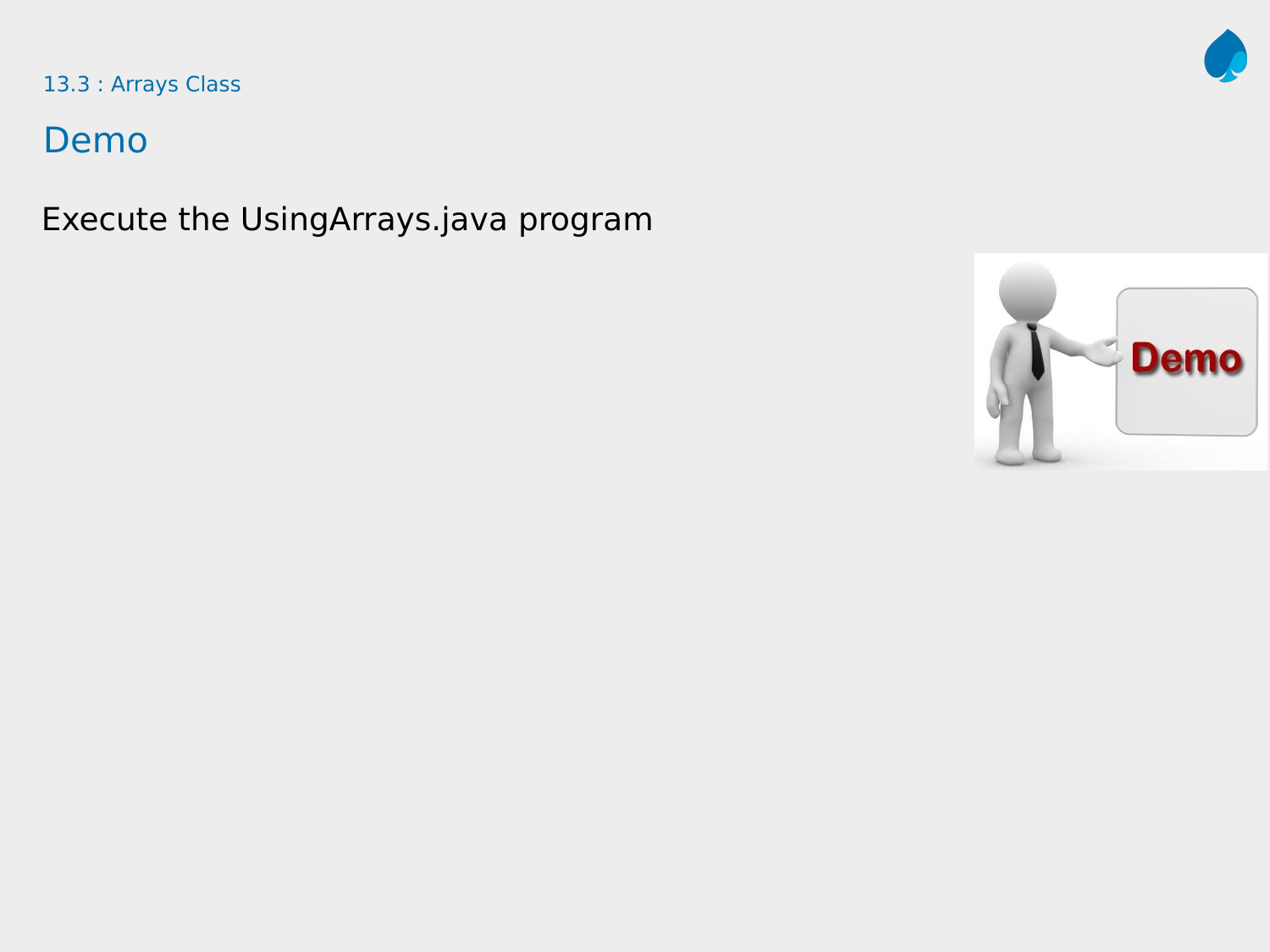

# 13.3 : Arrays Class Demo
Execute the UsingArrays.java program